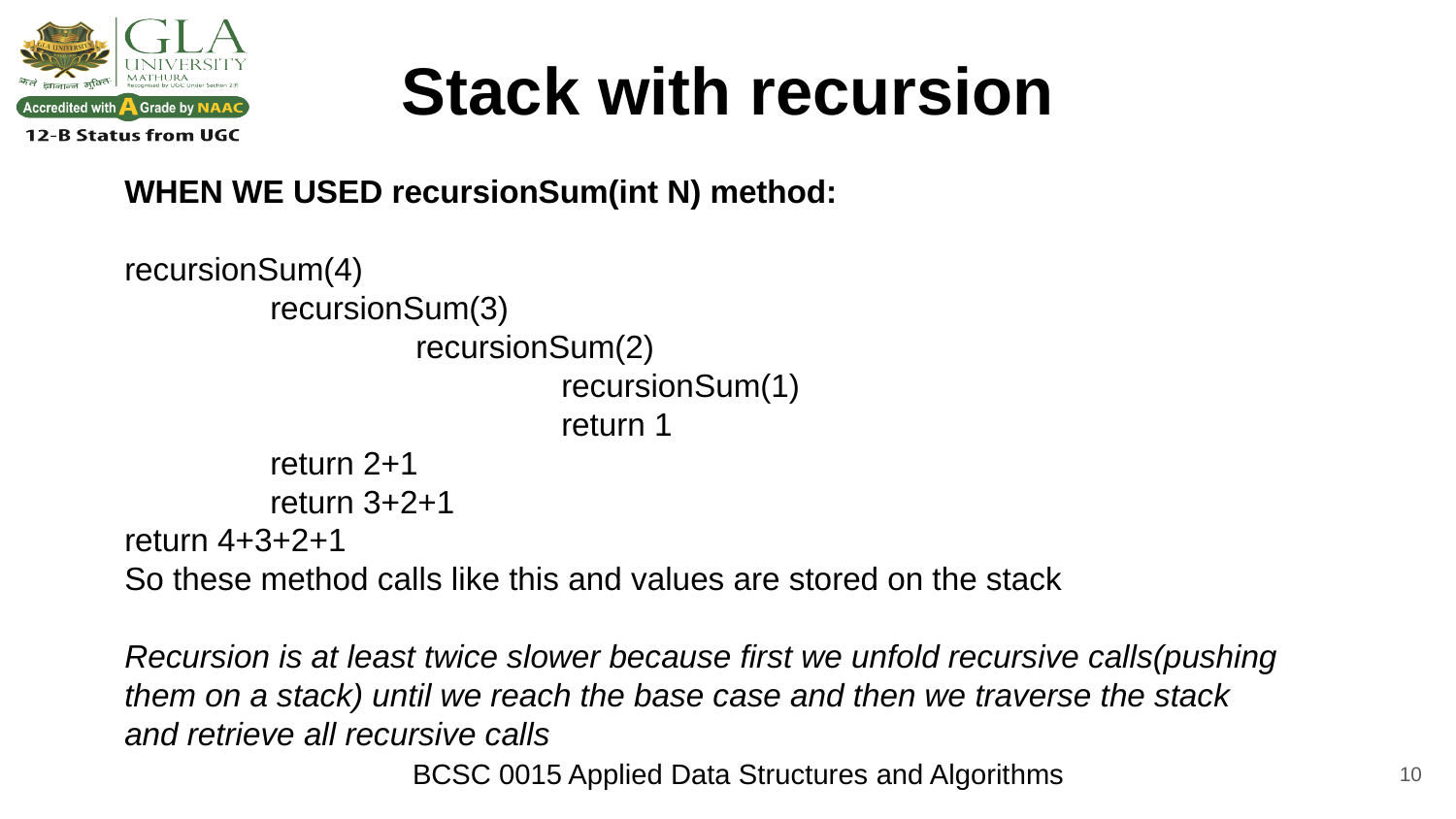

# Stack with recursion
WHEN WE USED recursionSum(int N) method:

recursionSum(4)
	recursionSum(3)
		recursionSum(2)
			recursionSum(1)
			return 1
return 2+1
	return 3+2+1
return 4+3+2+1
So these method calls like this and values are stored on the stack

Recursion is at least twice slower because first we unfold recursive calls(pushing them on a stack) until we reach the base case and then we traverse the stack and retrieve all recursive calls

10